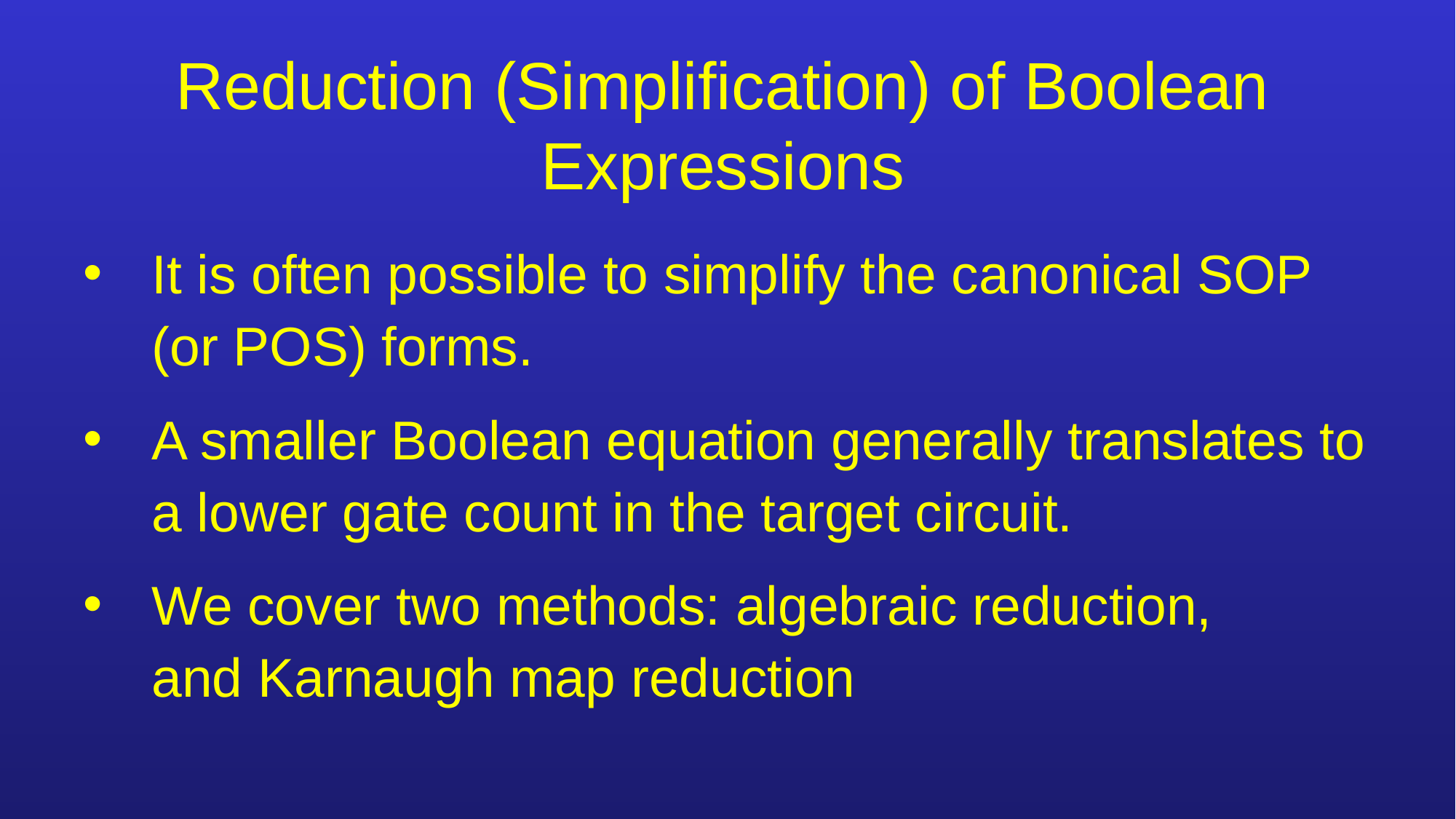

# Reduction (Simplification) of Boolean Expressions
It is often possible to simplify the canonical SOP (or POS) forms.
A smaller Boolean equation generally translates to a lower gate count in the target circuit.
We cover two methods: algebraic reduction,
and Karnaugh map reduction